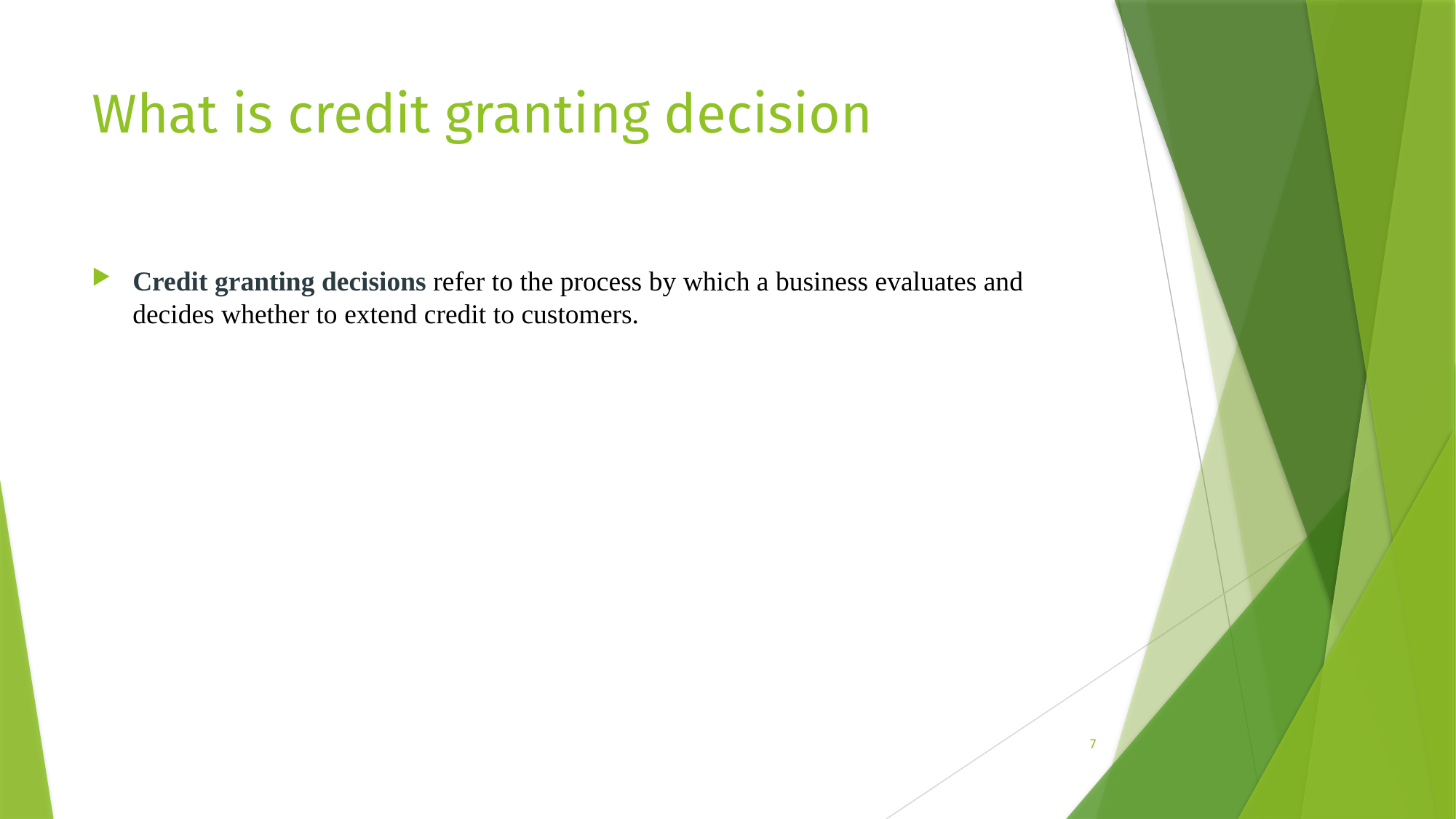

# What is credit granting decision
Credit granting decisions refer to the process by which a business evaluates and decides whether to extend credit to customers.

7